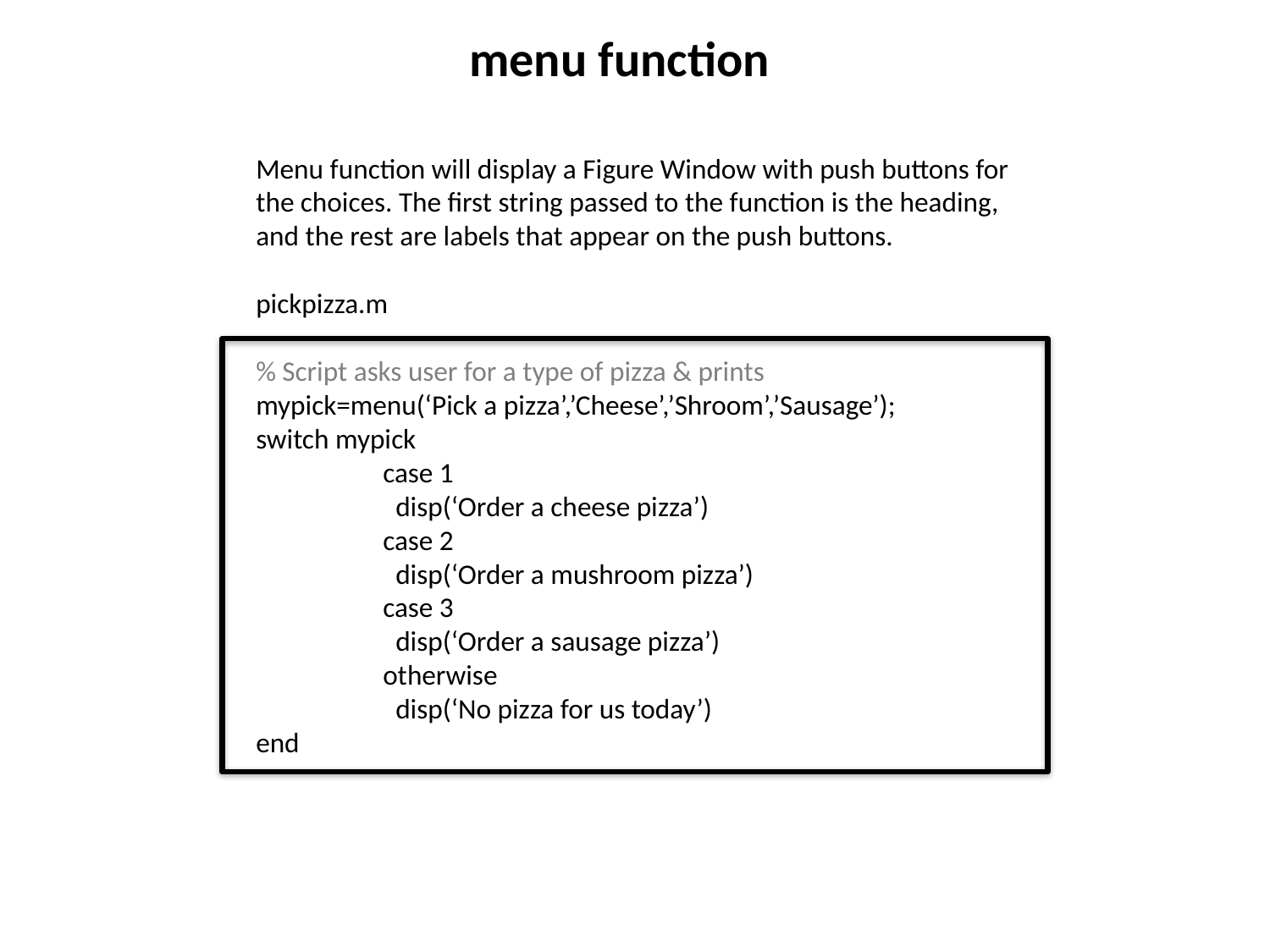

menu function
Menu function will display a Figure Window with push buttons for the choices. The first string passed to the function is the heading, and the rest are labels that appear on the push buttons.

pickpizza.m

% Script asks user for a type of pizza & prints
mypick=menu(‘Pick a pizza’,’Cheese’,’Shroom’,’Sausage’);
switch mypick
	case 1
	  disp(‘Order a cheese pizza’)
	case 2
	  disp(‘Order a mushroom pizza’)
	case 3
	  disp(‘Order a sausage pizza’)
	otherwise
	  disp(‘No pizza for us today’)
end